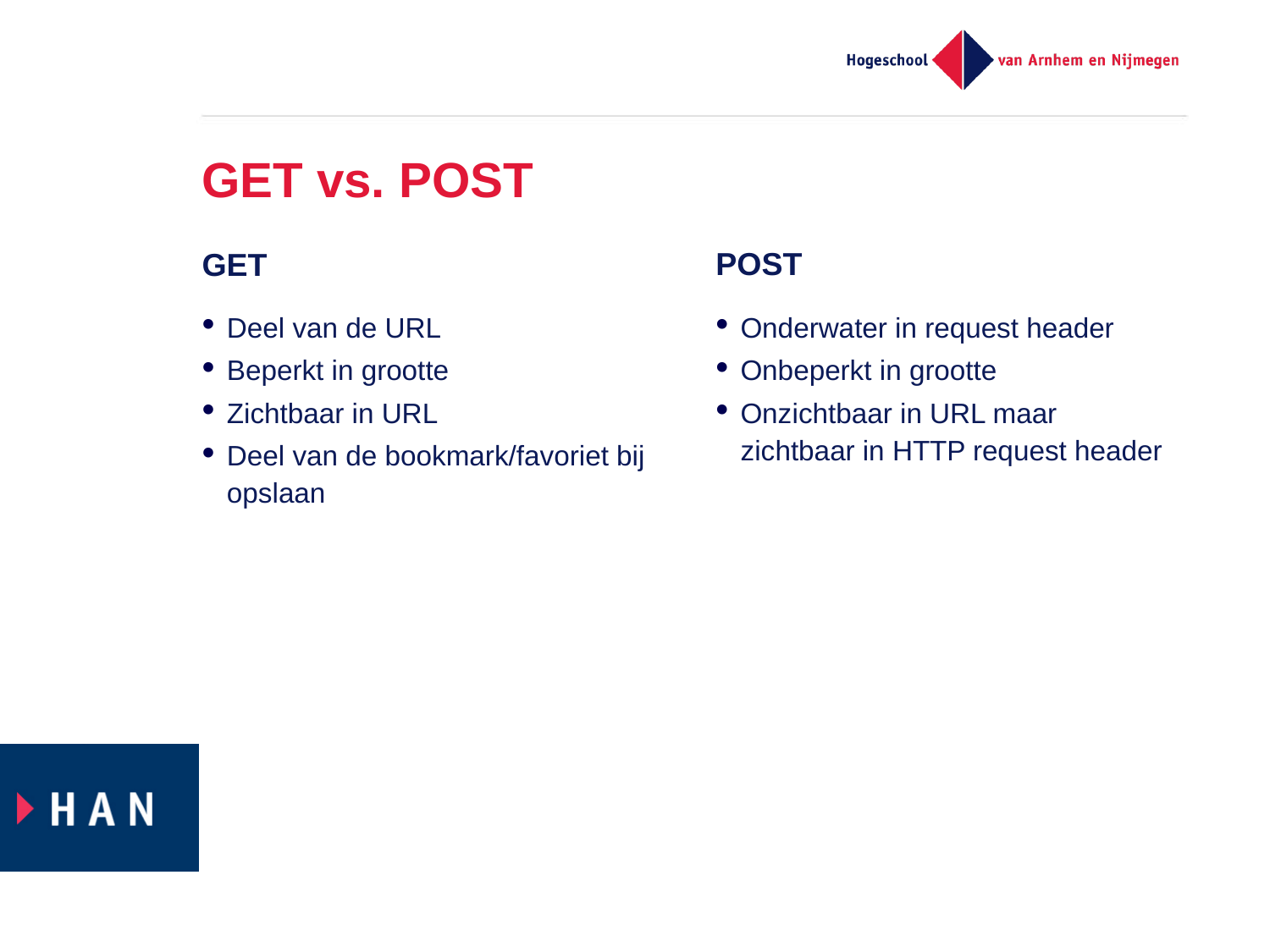

# GET vs. POST
GET
POST
Deel van de URL
Beperkt in grootte
Zichtbaar in URL
Deel van de bookmark/favoriet bij opslaan

Onderwater in request header
Onbeperkt in grootte
Onzichtbaar in URL maar zichtbaar in HTTP request header